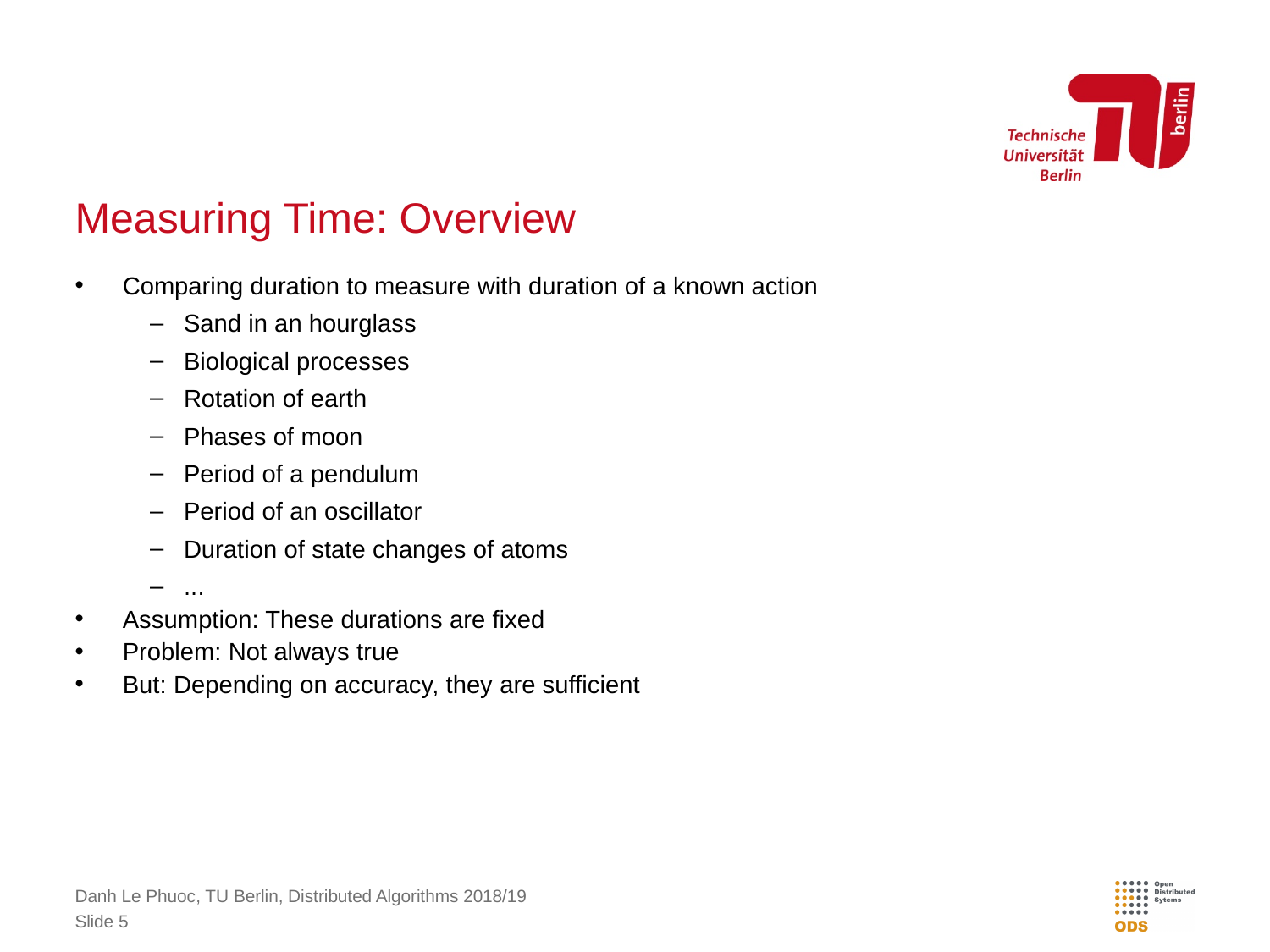

# Measuring Time: Overview
Comparing duration to measure with duration of a known action
Sand in an hourglass
Biological processes
Rotation of earth
Phases of moon
Period of a pendulum
Period of an oscillator
Duration of state changes of atoms
...
Assumption: These durations are fixed
Problem: Not always true
But: Depending on accuracy, they are sufficient
Danh Le Phuoc, TU Berlin, Distributed Algorithms 2018/19
Slide 5